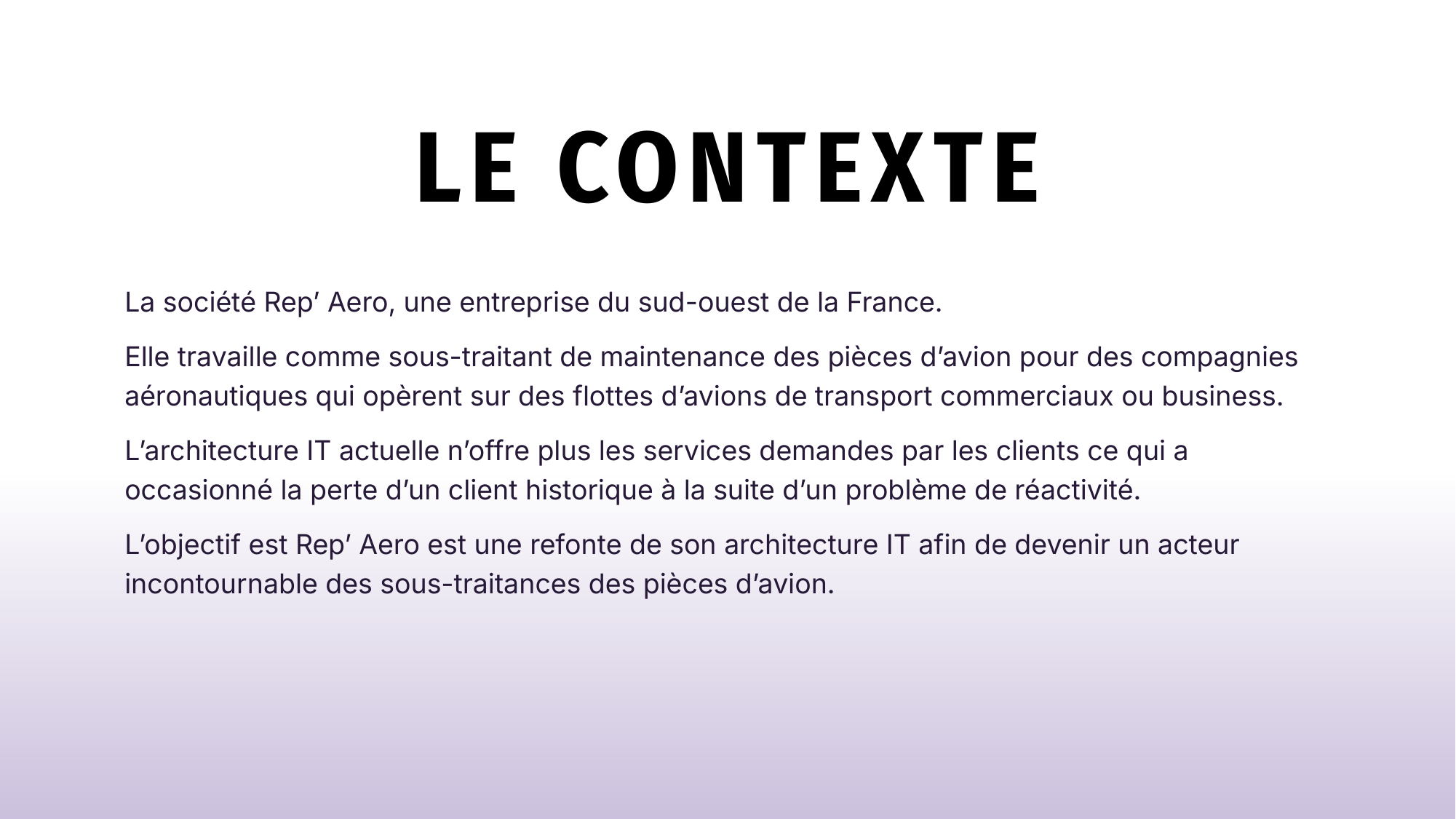

# Le contexte
La société Rep’ Aero, une entreprise du sud-ouest de la France.
Elle travaille comme sous-traitant de maintenance des pièces d’avion pour des compagnies aéronautiques qui opèrent sur des flottes d’avions de transport commerciaux ou business.
L’architecture IT actuelle n’offre plus les services demandes par les clients ce qui a occasionné la perte d’un client historique à la suite d’un problème de réactivité.
L’objectif est Rep’ Aero est une refonte de son architecture IT afin de devenir un acteur incontournable des sous-traitances des pièces d’avion.